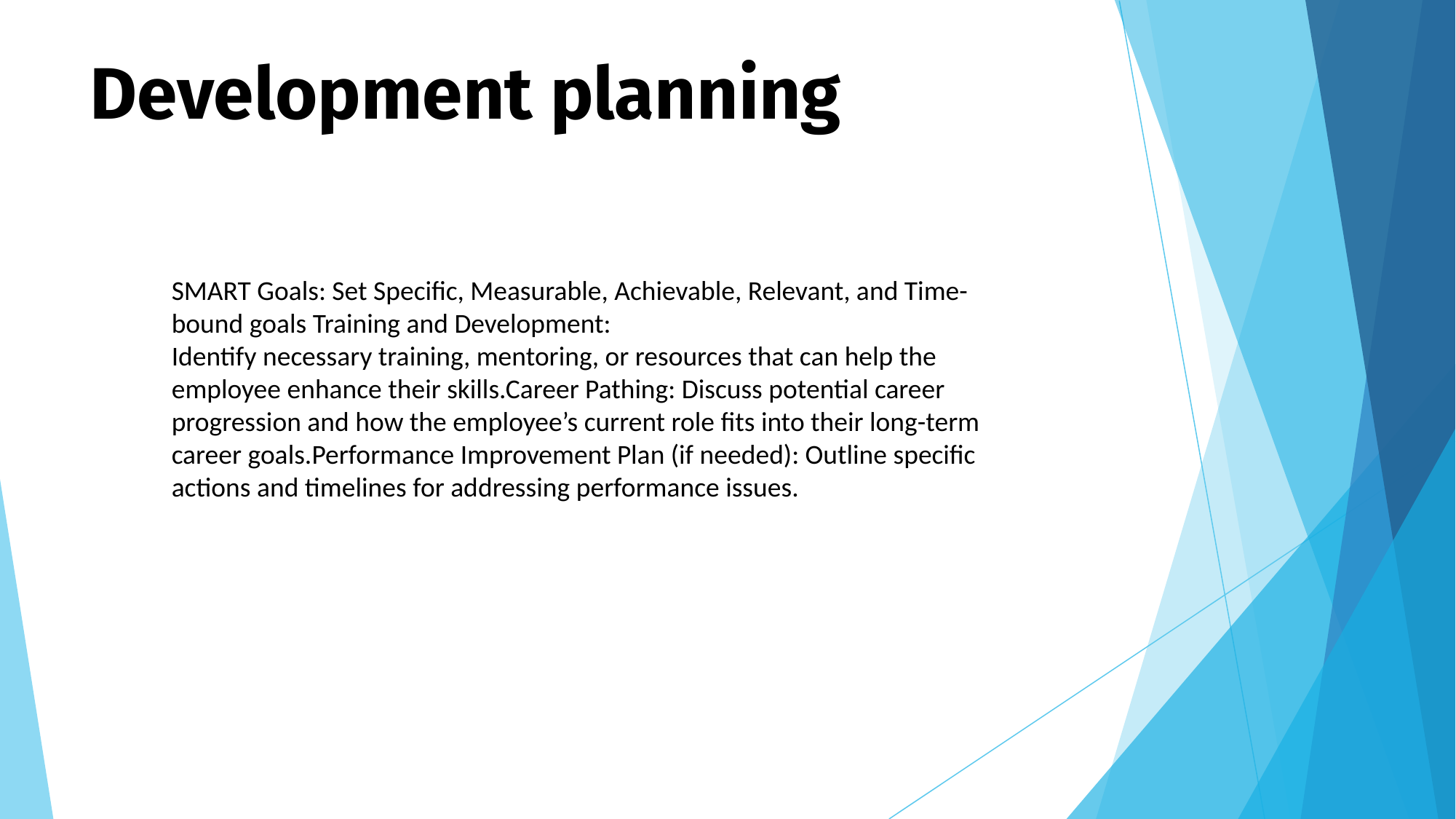

# Development planning
SMART Goals: Set Specific, Measurable, Achievable, Relevant, and Time-bound goals Training and Development:
Identify necessary training, mentoring, or resources that can help the employee enhance their skills.Career Pathing: Discuss potential career progression and how the employee’s current role fits into their long-term career goals.Performance Improvement Plan (if needed): Outline specific actions and timelines for addressing performance issues.